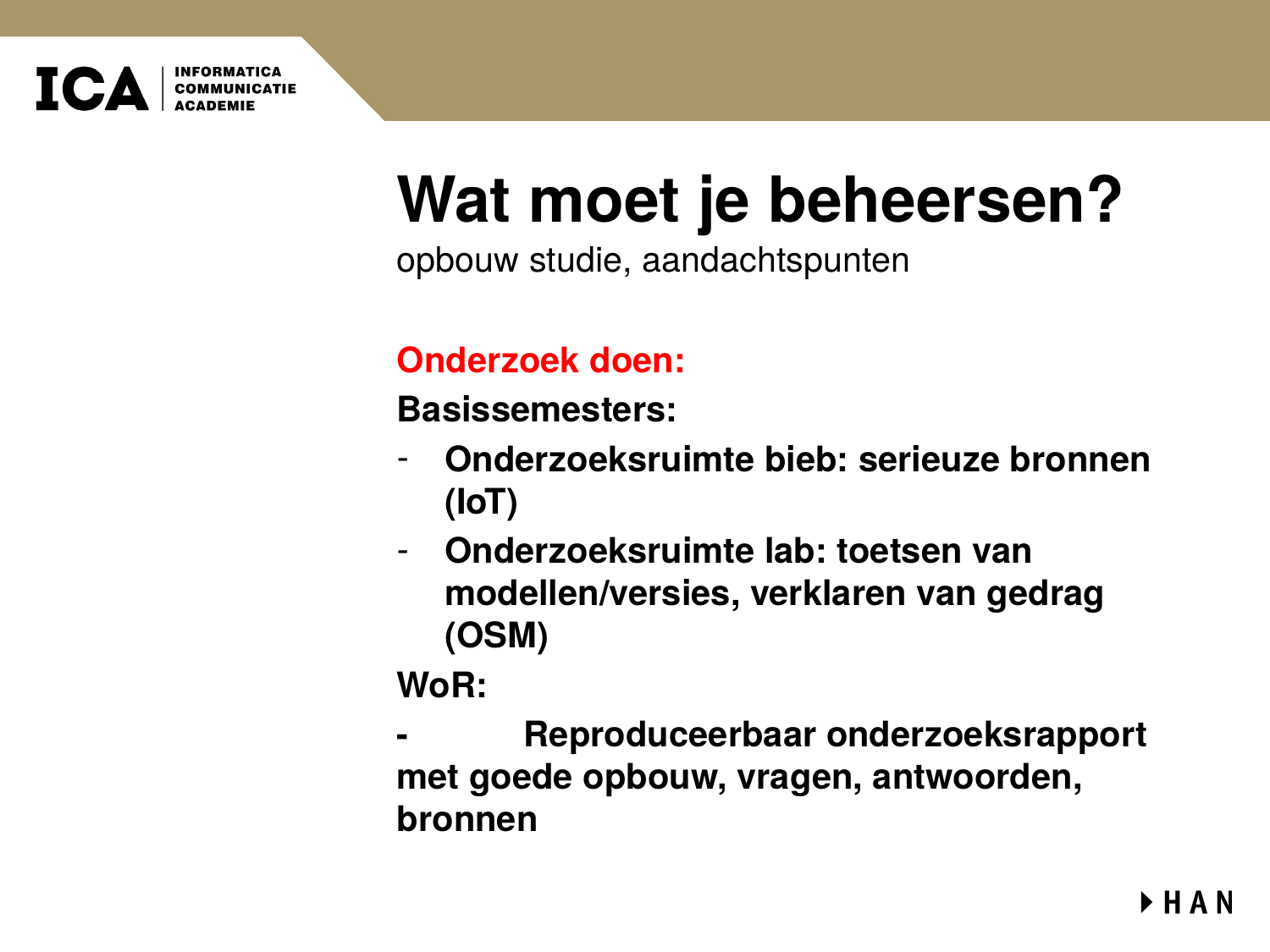

# Wat moet je beheersen?
opbouw studie, aandachtspunten

Onderzoek doen:
Basissemesters:
Onderzoeksruimte bieb: serieuze bronnen (IoT)
Onderzoeksruimte lab: toetsen van modellen/versies, verklaren van gedrag (OSM)
WoR:
-	Reproduceerbaar onderzoeksrapport met goede opbouw, vragen, antwoorden, bronnen